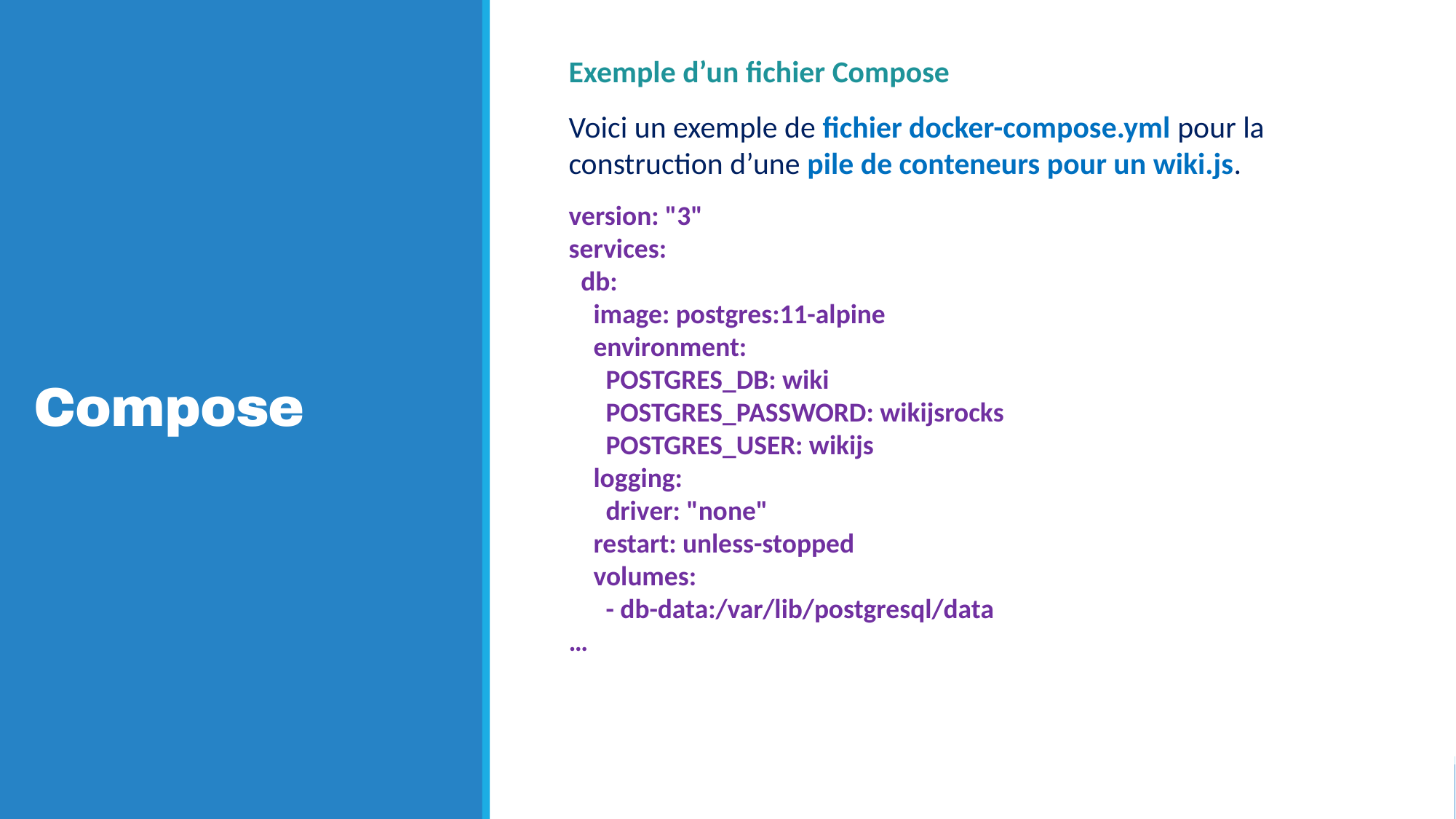

# Compose
Exemple d’un fichier Compose
Voici un exemple de fichier docker-compose.yml pour la construction d’une pile de conteneurs pour un wiki.js.
version: "3" 
services:
  db:
    image: postgres:11-alpine
    environment:
      POSTGRES_DB: wiki
      POSTGRES_PASSWORD: wikijsrocks
      POSTGRES_USER: wikijs
    logging:
      driver: "none" 
    restart: unless-stopped
    volumes:
      - db-data:/var/lib/postgresql/data
…